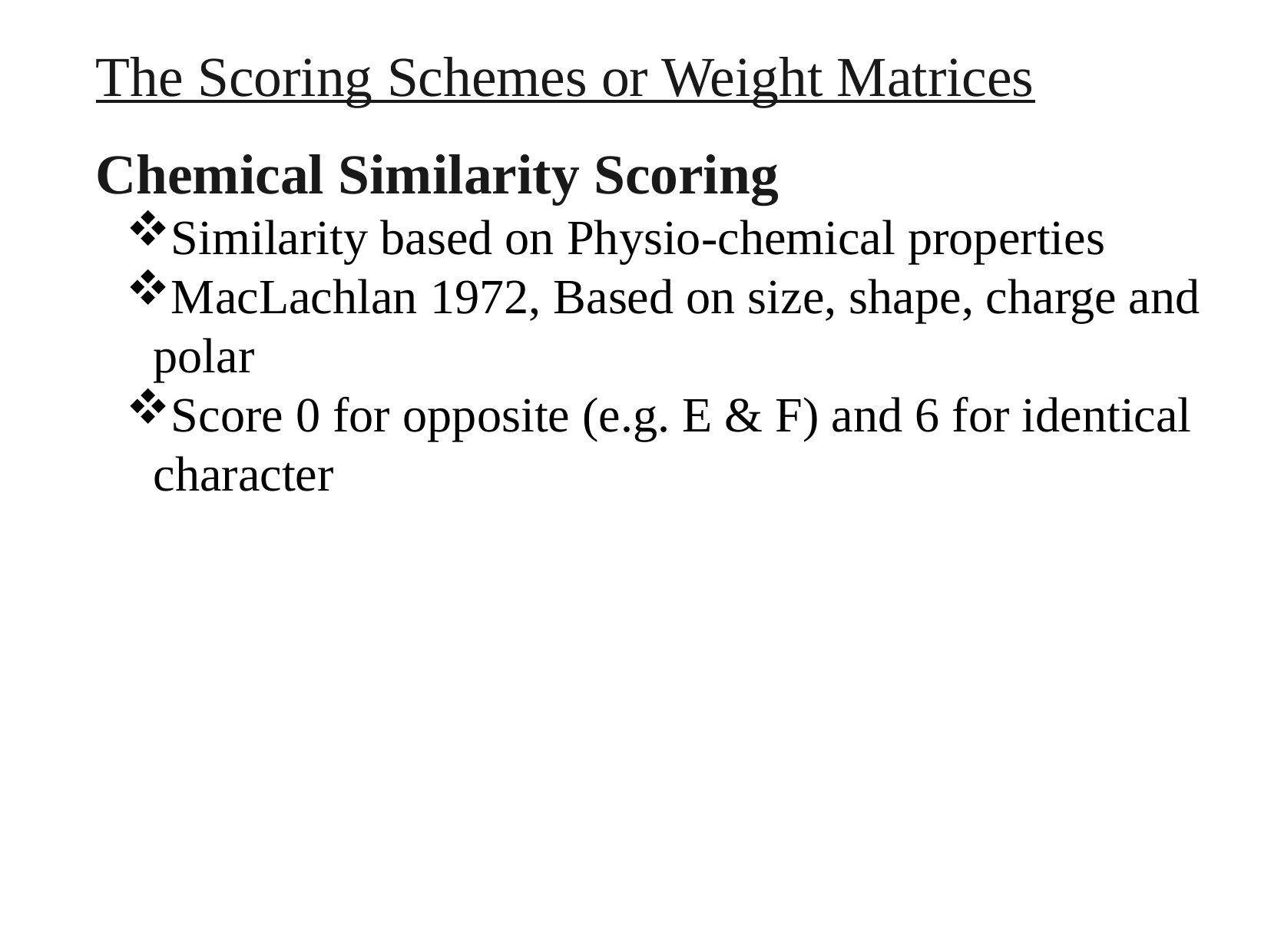

# The Scoring Schemes or Weight Matrices
Chemical Similarity Scoring
Similarity based on Physio-chemical properties
MacLachlan 1972, Based on size, shape, charge and polar
Score 0 for opposite (e.g. E & F) and 6 for identical character